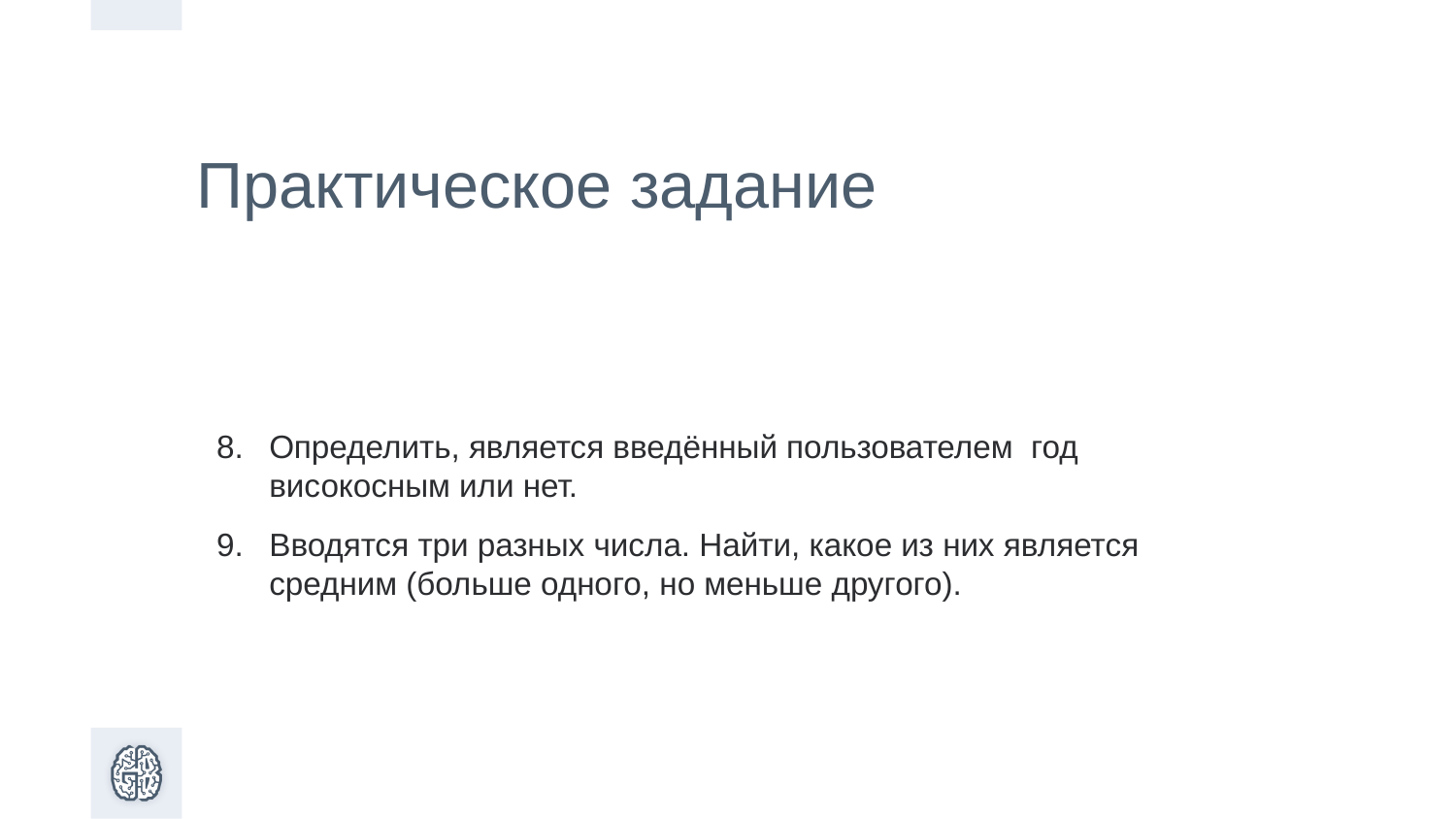

Практическое задание
Определить, является введённый пользователем  год високосным или нет.
Вводятся три разных числа. Найти, какое из них является средним (больше одного, но меньше другого).